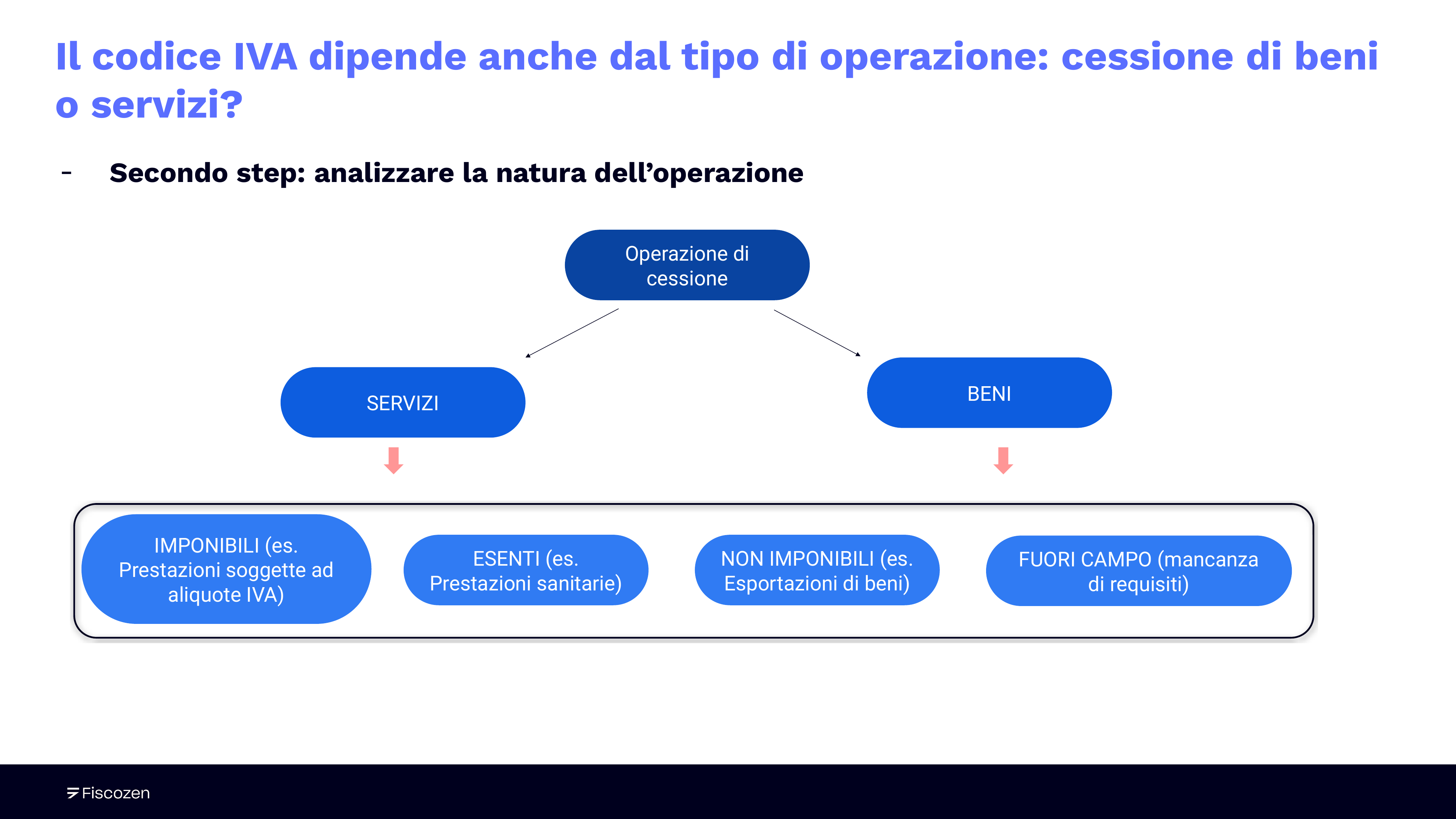

# Il codice IVA dipende anche dal tipo di operazione: cessione di beni o servizi?
Secondo step: analizzare la natura dell’operazione
Operazione di cessione
BENI
SERVIZI

IMPONIBILI (es. Prestazioni soggette ad aliquote IVA)
ESENTI (es. Prestazioni sanitarie)
NON IMPONIBILI (es. Esportazioni di beni)
FUORI CAMPO (mancanza di requisiti)